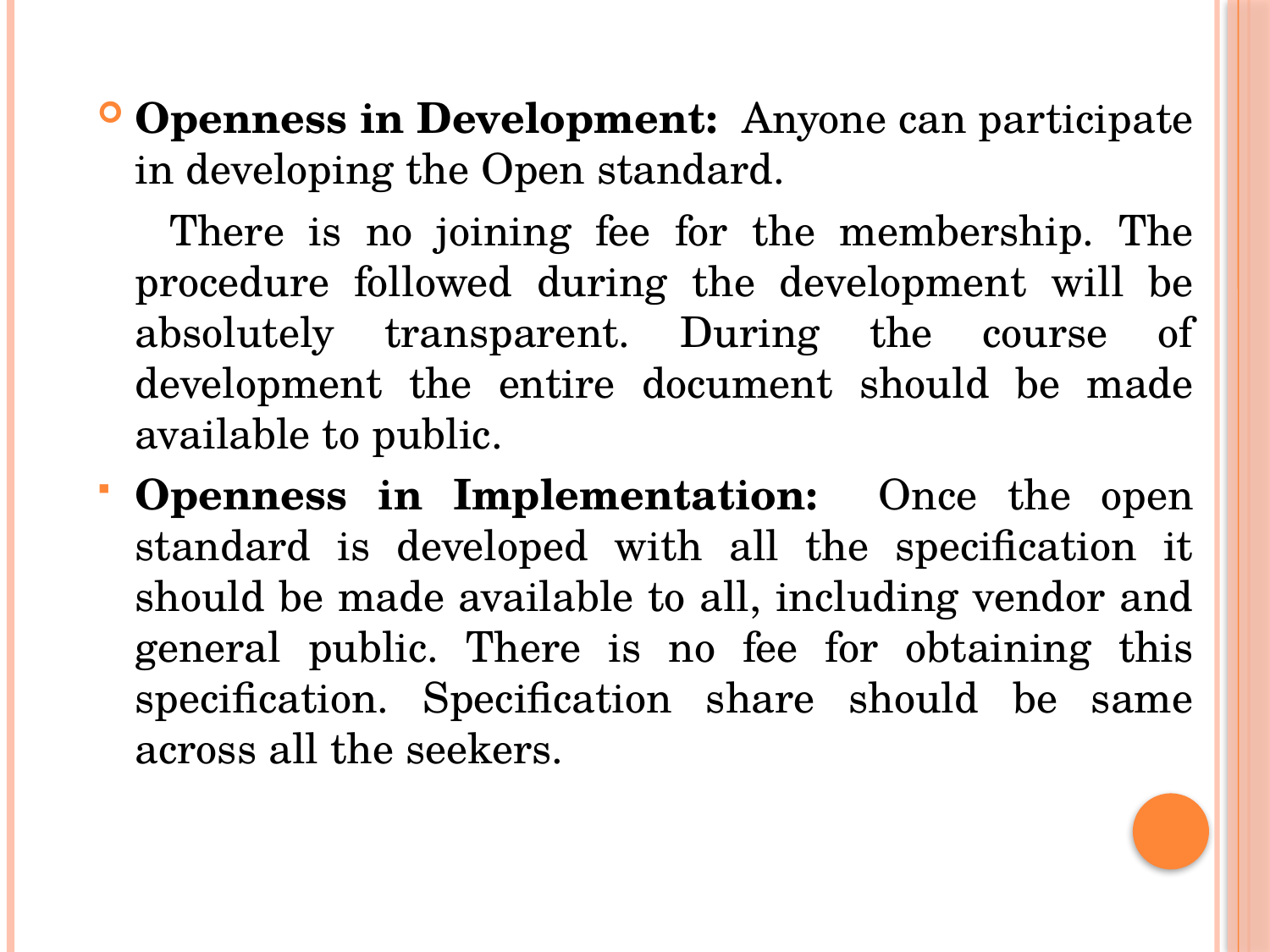

Openness in Development:  Anyone can participate in developing the Open standard.
   There is no joining fee for the membership. The procedure followed during the development will be absolutely transparent. During the course of development the entire document should be made available to public.
Openness in Implementation:  Once the open standard is developed with all the specification it should be made available to all, including vendor and general public. There is no fee for obtaining this specification. Specification share should be same across all the seekers.